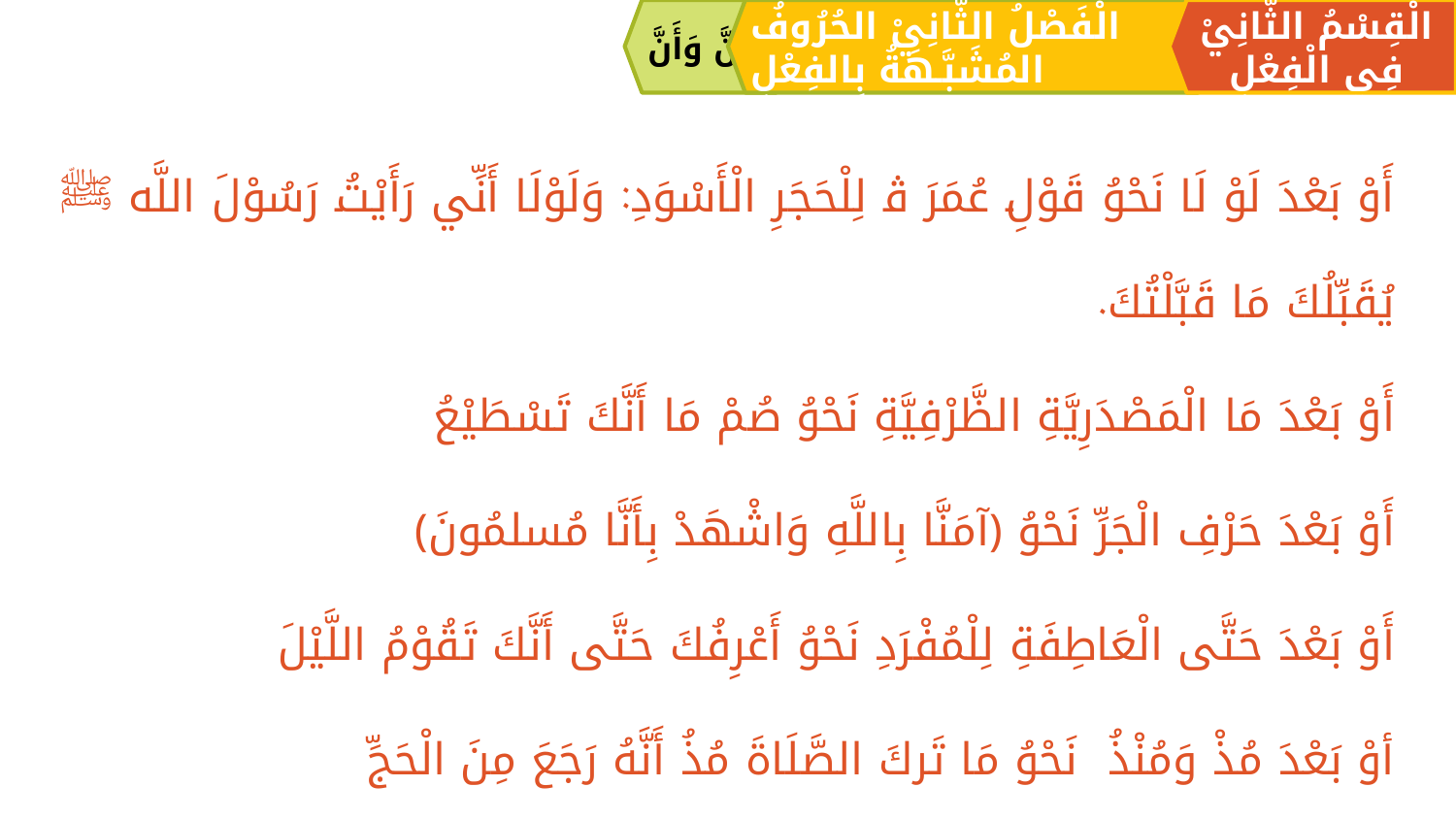

إِنَّ وَأَنَّ
الْقِسْمُ الثَّانِيْ فِي الْفِعْلِ
الْفَصْلُ الثَّانِيْ الحُرُوفُ المُشَبَّـهَةُ بِالفِعْلِ
أَوْ بَعْدَ لَوْ لَا نَحْوُ قَوْلِ عُمَرَ ﭬ لِلْحَجَرِ الْأَسْوَدِ: وَلَوْلَا أَنِّي رَأَيْتُ رَسُوْلَ اللَّه ﷺ  يُقَبِّلُكَ مَا قَبَّلْتُكَ.
أَوْ بَعْدَ مَا الْمَصْدَرِيَّةِ الظَّرْفِيَّةِ نَحْوُ صُمْ مَا أَنَّكَ تَسْطَيْعُ
أَوْ بَعْدَ حَرْفِ الْجَرِّ نَحْوُ ﴿آمَنَّا بِاللَّهِ وَاشْهَدْ بِأَنَّا مُسلمُونَ﴾
أَوْ بَعْدَ حَتَّی الْعَاطِفَةِ لِلْمُفْرَدِ نَحْوُ أَعْرِفُكَ حَتَّی أَنَّكَ تَقُوْمُ اللَّيْلَ
أوْ بَعْدَ مُذْ وَمُنْذُ  نَحْوُ مَا تَركَ الصَّلَاةَ مُذُ أَنَّهُ رَجَعَ مِنَ الْحَجِّ